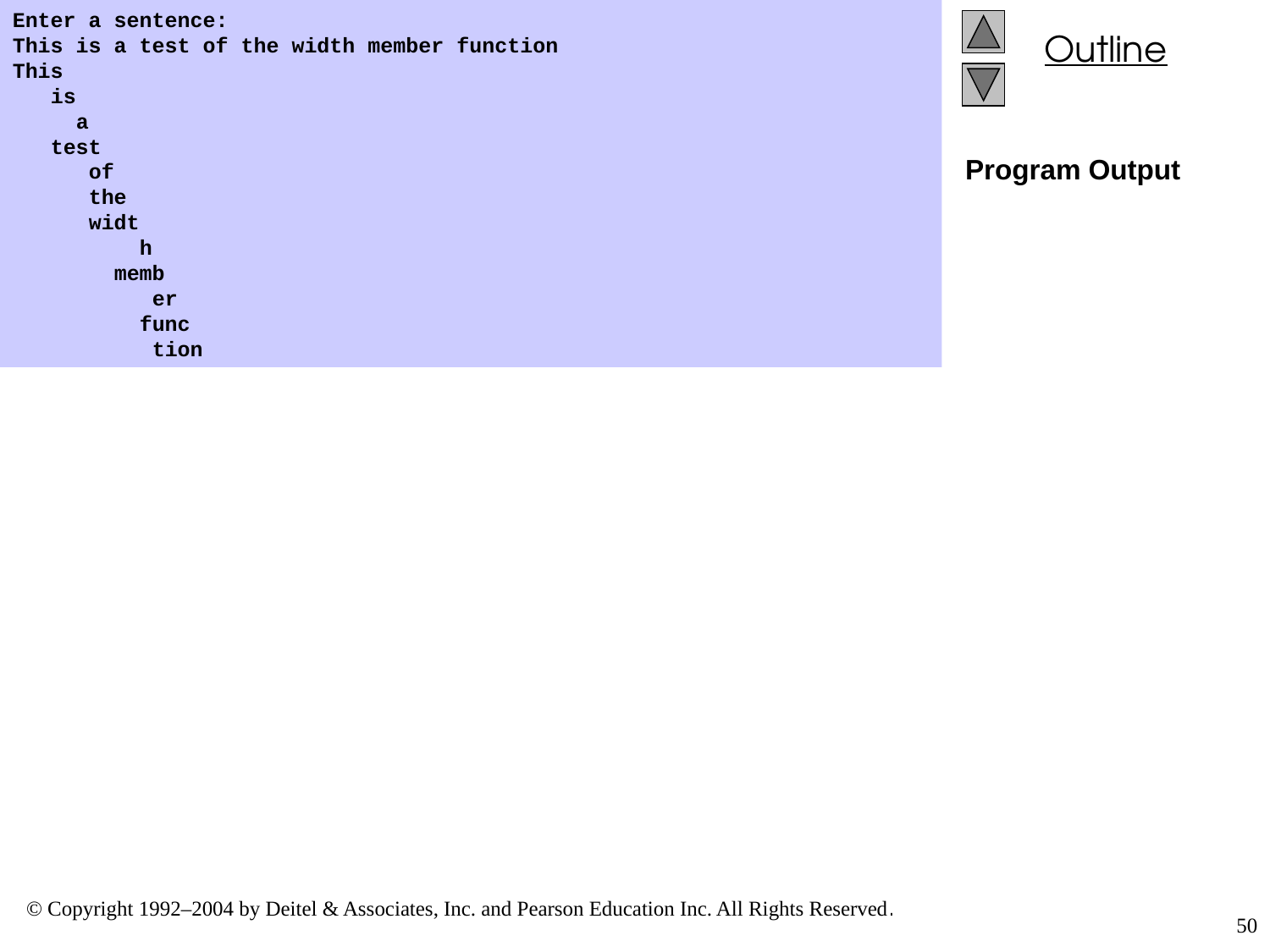

Enter a sentence:
This is a test of the width member function
This
   is
     a
   test
      of
      the
      widt
          h
        memb
           er
          func
           tion

Program Output